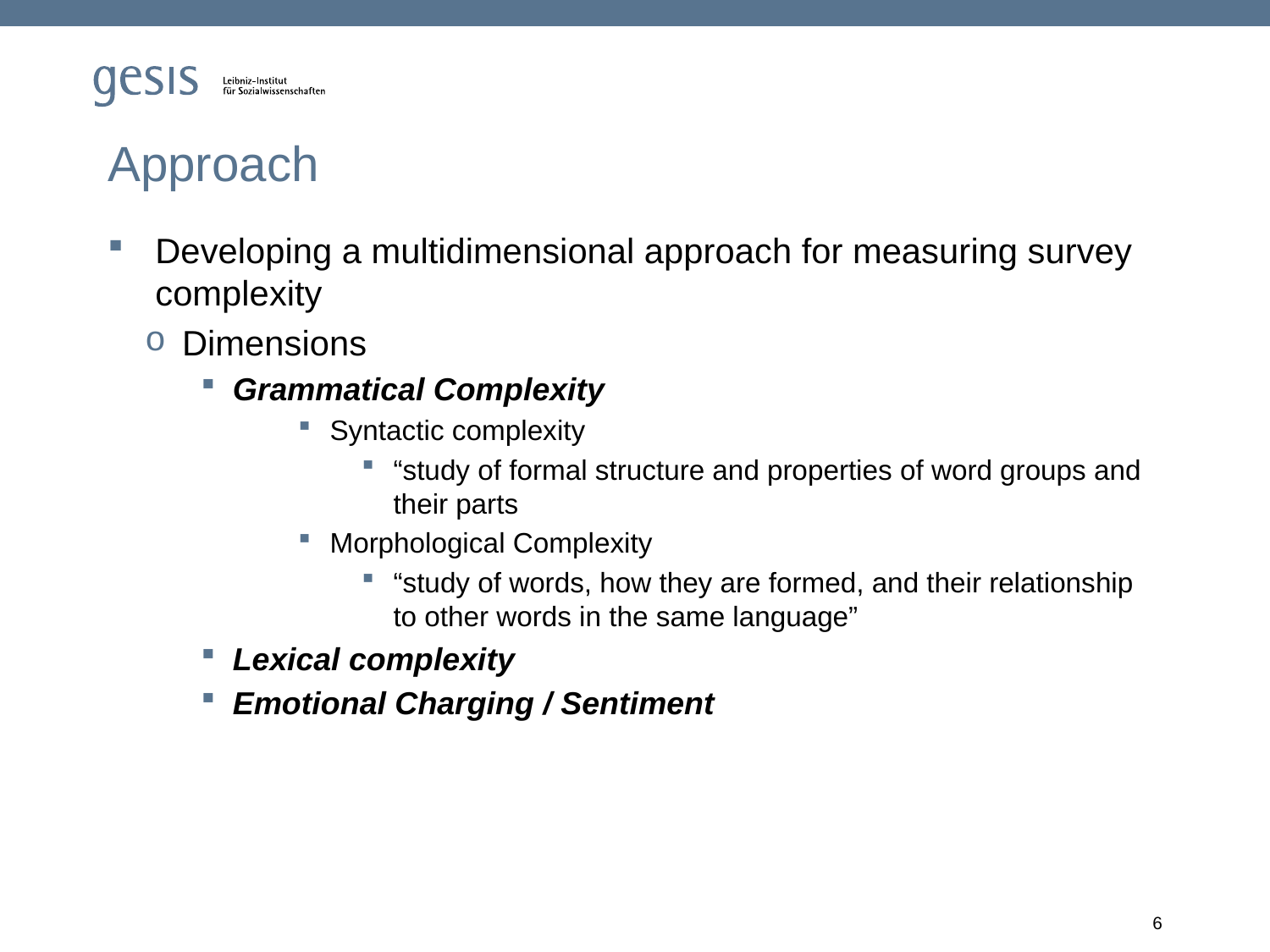

# Approach
Developing a multidimensional approach for measuring survey complexity
Dimensions
Grammatical Complexity
Syntactic complexity
“study of formal structure and properties of word groups and their parts
Morphological Complexity
“study of words, how they are formed, and their relationship to other words in the same language”
Lexical complexity
Emotional Charging / Sentiment
6